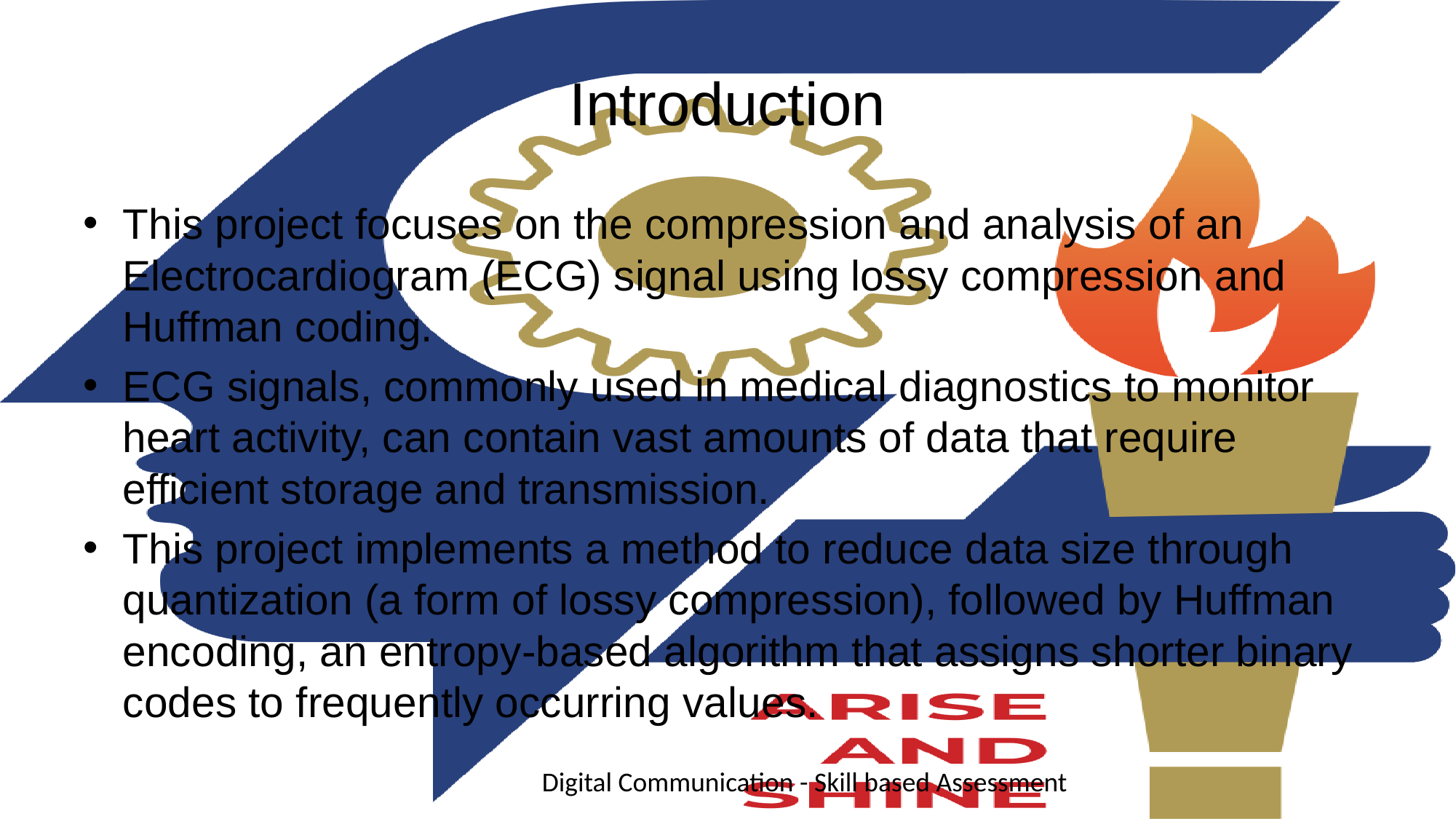

# Introduction
This project focuses on the compression and analysis of an Electrocardiogram (ECG) signal using lossy compression and Huffman coding.
ECG signals, commonly used in medical diagnostics to monitor heart activity, can contain vast amounts of data that require efficient storage and transmission.
This project implements a method to reduce data size through quantization (a form of lossy compression), followed by Huffman encoding, an entropy-based algorithm that assigns shorter binary codes to frequently occurring values.
Digital Communication - Skill based Assessment